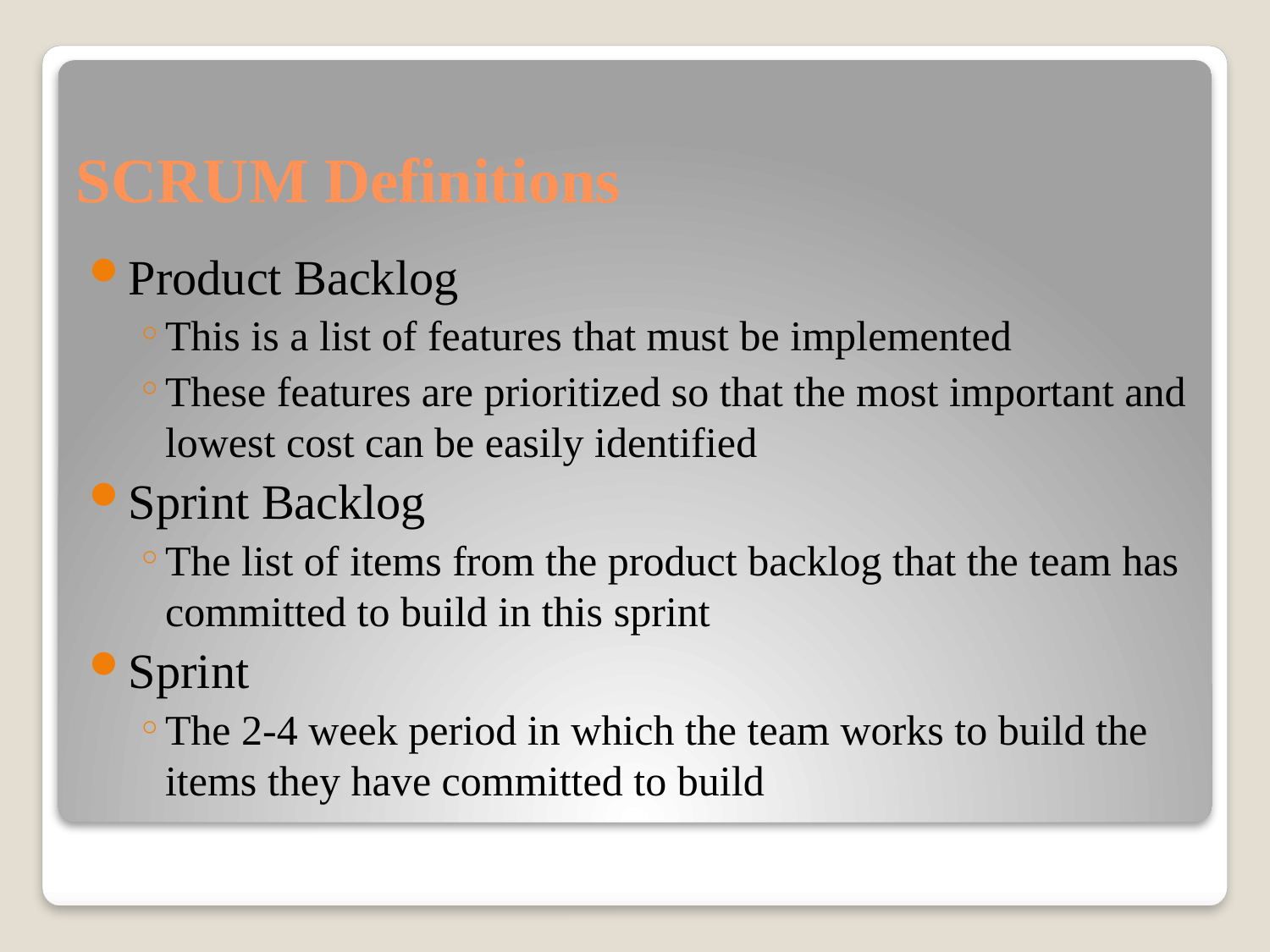

# SCRUM Definitions
Product Backlog
This is a list of features that must be implemented
These features are prioritized so that the most important and lowest cost can be easily identified
Sprint Backlog
The list of items from the product backlog that the team has committed to build in this sprint
Sprint
The 2-4 week period in which the team works to build the items they have committed to build